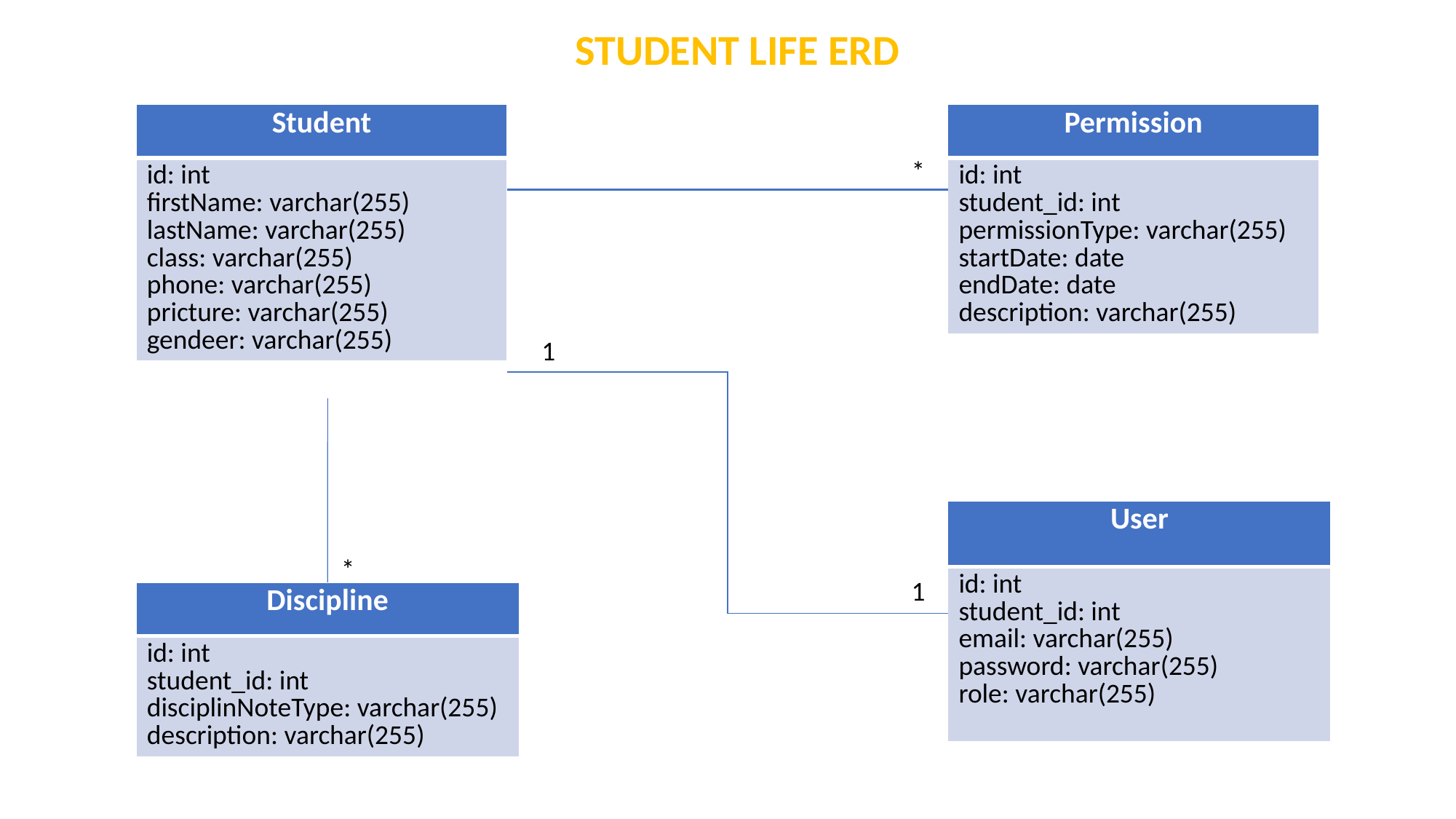

STUDENT LIFE ERD
| Student |
| --- |
| id: int firstName: varchar(255) lastName: varchar(255) class: varchar(255) phone: varchar(255) pricture: varchar(255) gendeer: varchar(255) |
| Permission |
| --- |
| id: int student\_id: int permissionType: varchar(255) startDate: date endDate: date description: varchar(255) |
*
1
| User |
| --- |
| id: int student\_id: int email: varchar(255) password: varchar(255) role: varchar(255) |
*
1
| Discipline |
| --- |
| id: int student\_id: int disciplinNoteType: varchar(255) description: varchar(255) |